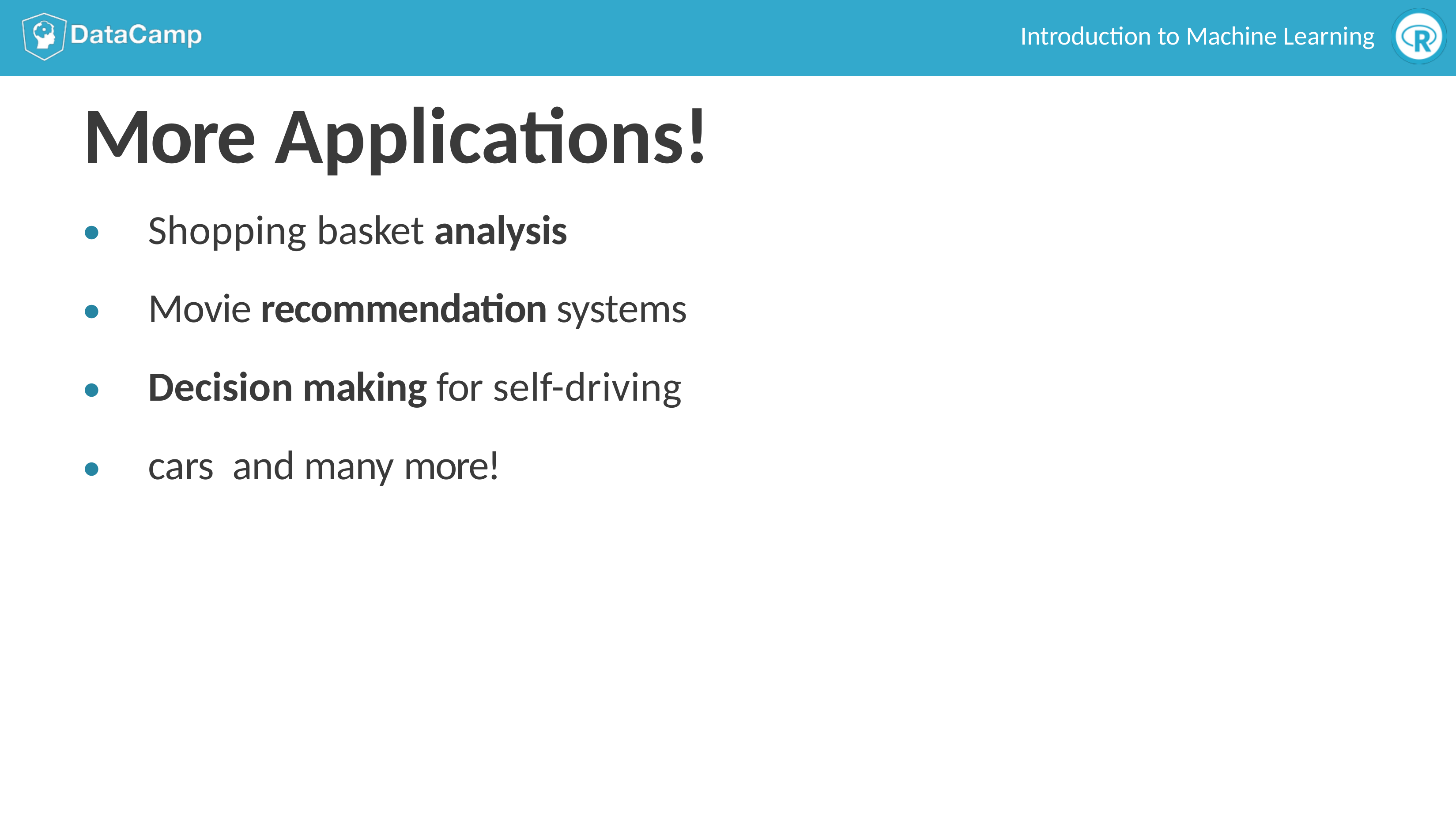

Introduction to Machine Learning
# More Applications!
Shopping basket analysis
Movie recommendation systems  Decision making for self-driving cars  and many more!
●
●
●
●